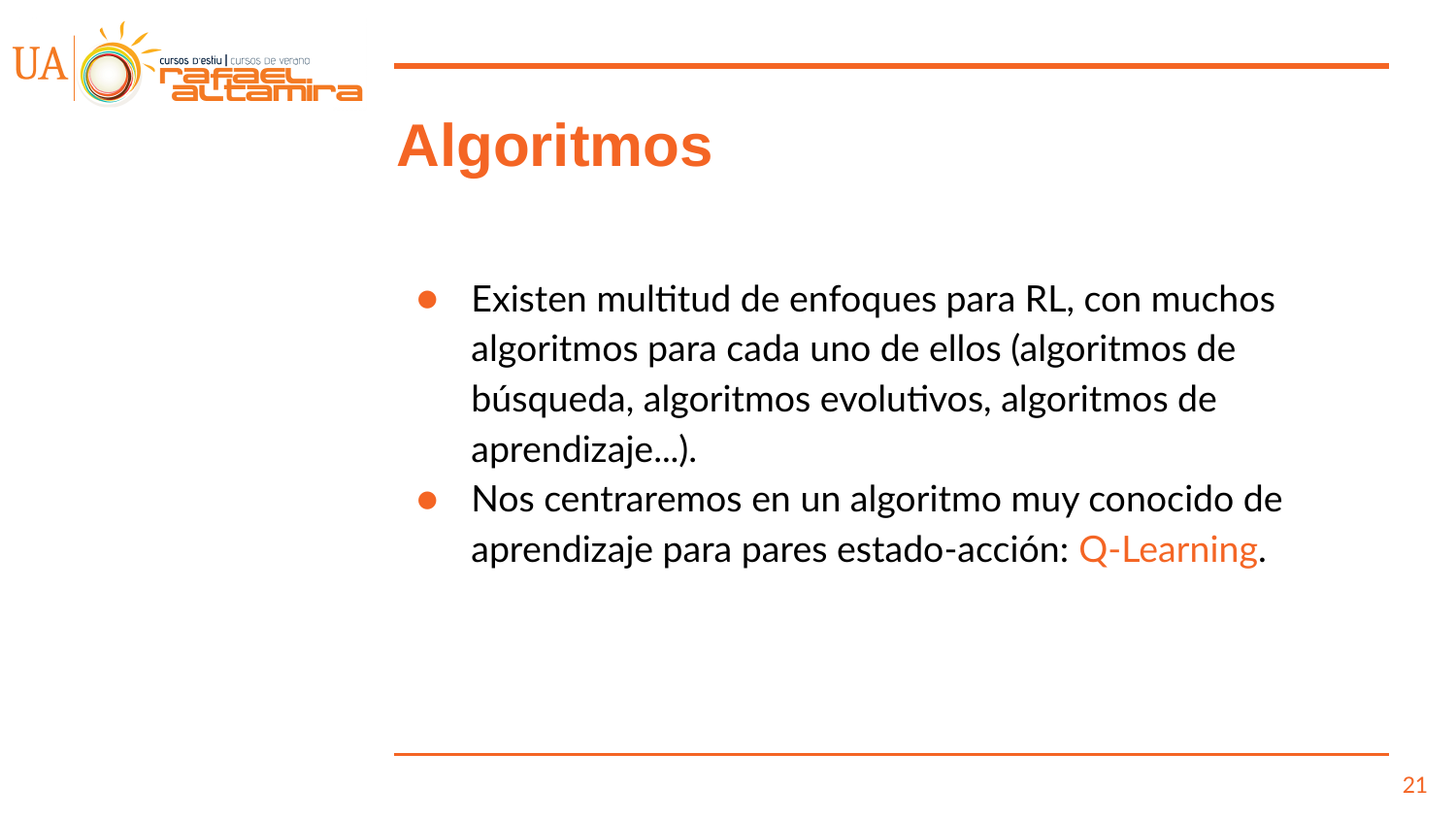

# Algoritmos
Existen multitud de enfoques para RL, con muchos algoritmos para cada uno de ellos (algoritmos de búsqueda, algoritmos evolutivos, algoritmos de aprendizaje...).
Nos centraremos en un algoritmo muy conocido de aprendizaje para pares estado-acción: Q-Learning.
21